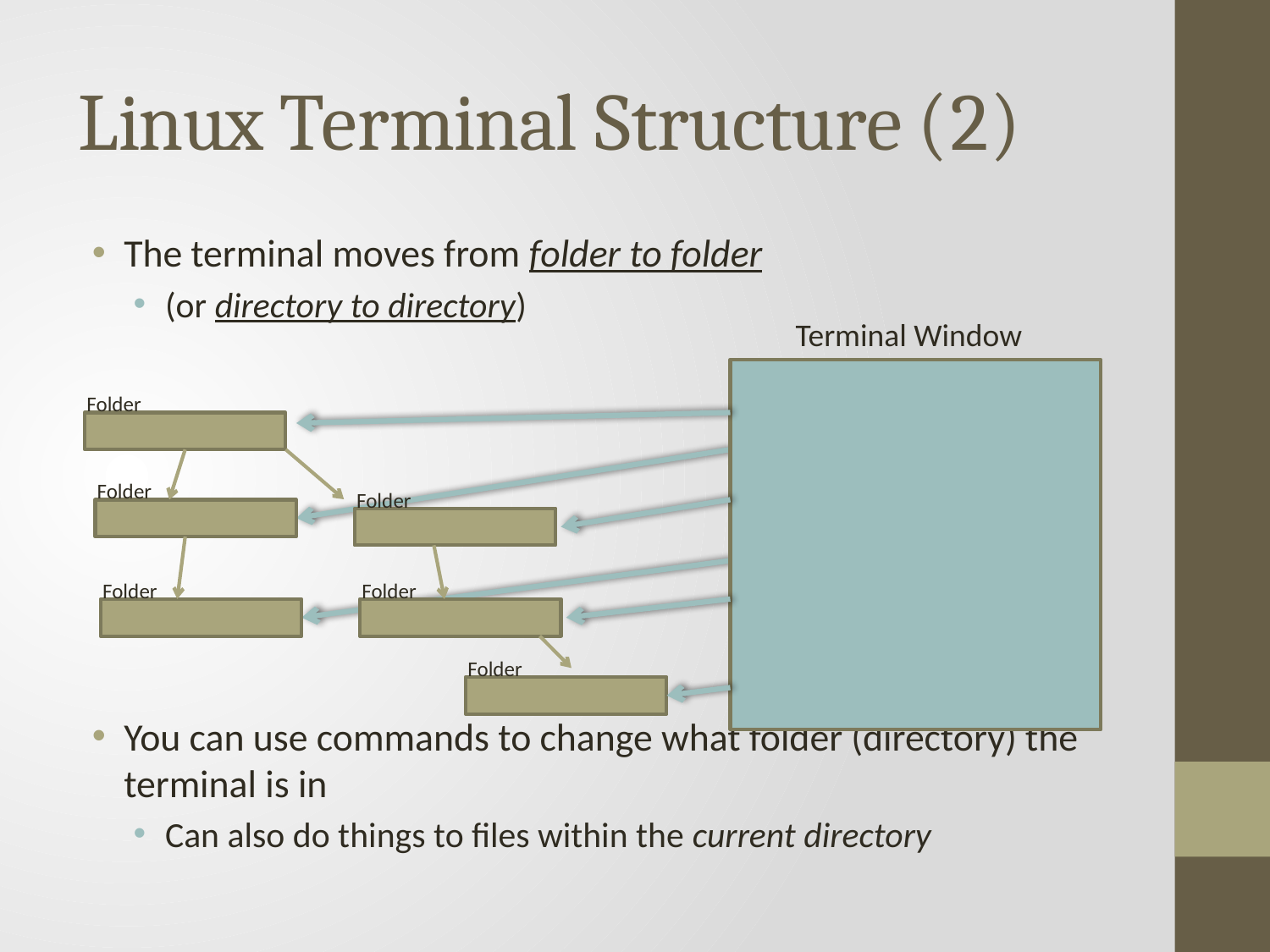

# Linux Terminal Structure (2)
The terminal moves from folder to folder
(or directory to directory)

You can use commands to change what folder (directory) the terminal is in
Can also do things to files within the current directory
Terminal Window

Folder

Folder
Folder

Folder
Folder

Folder